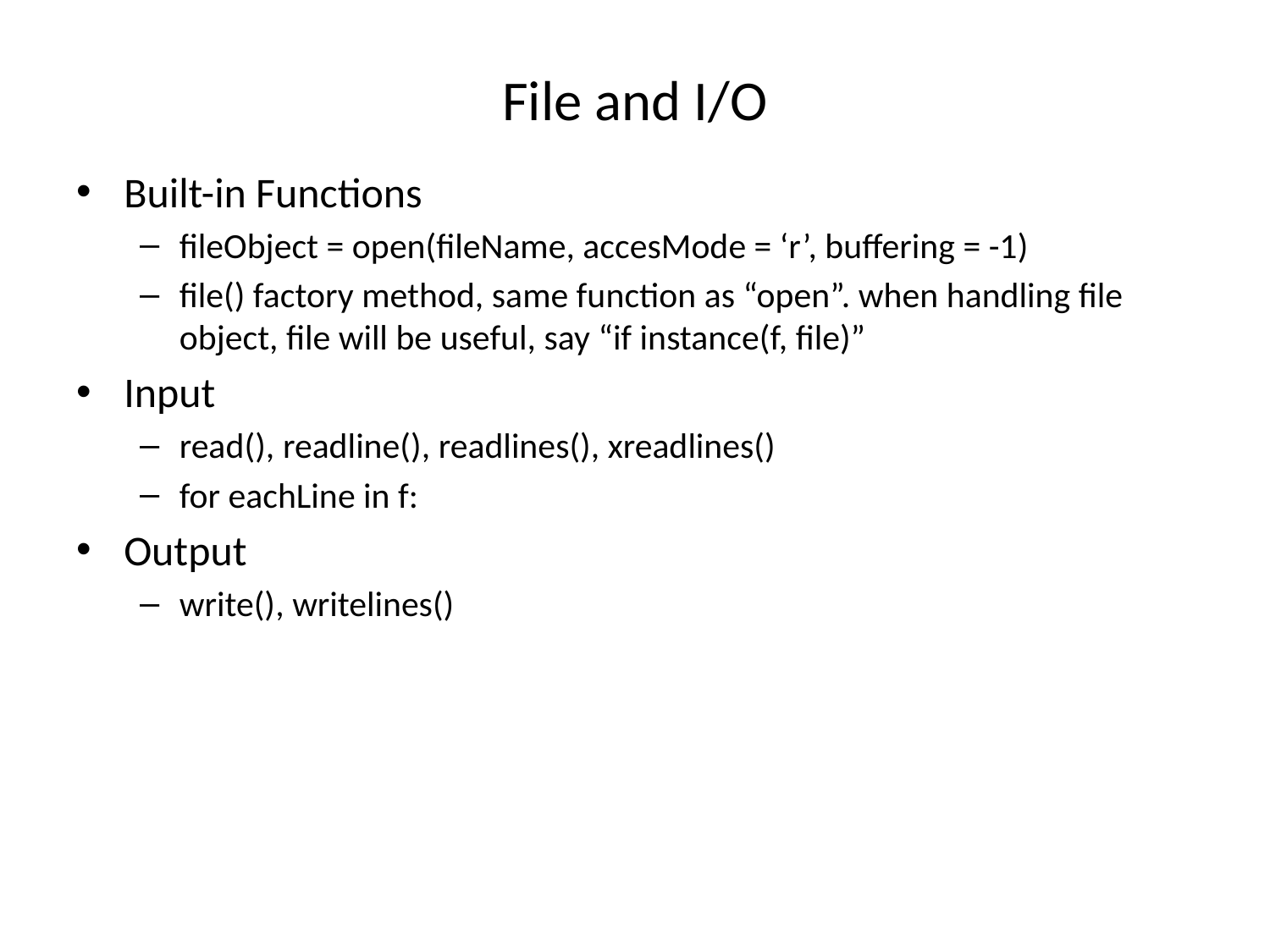

# File and I/O
Built-in Functions
fileObject = open(fileName, accesMode = ‘r’, buffering = -1)
file() factory method, same function as “open”. when handling file object, file will be useful, say “if instance(f, file)”
Input
read(), readline(), readlines(), xreadlines()
for eachLine in f:
Output
write(), writelines()